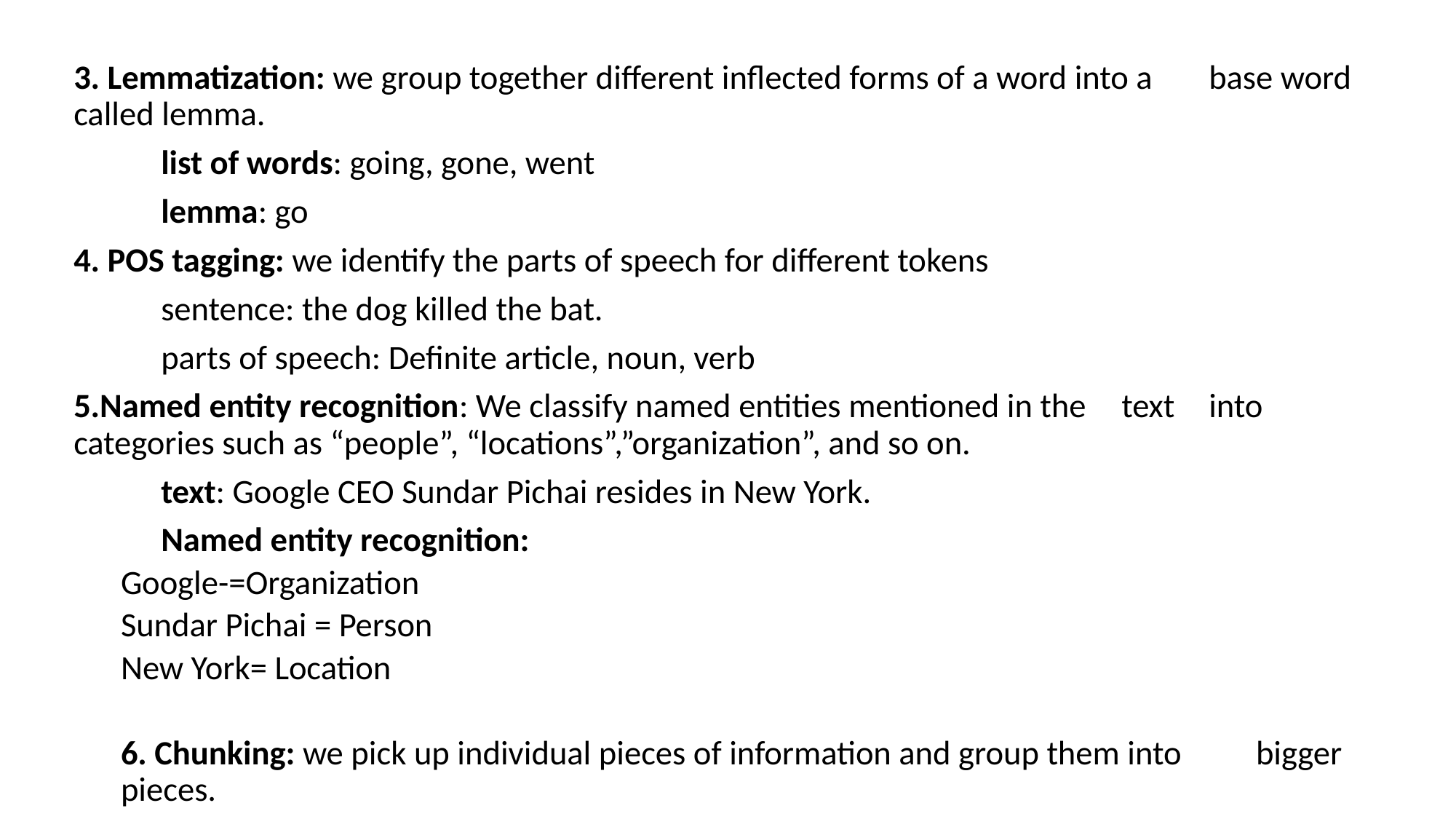

3. Lemmatization: we group together different inflected forms of a word into a 	base word called lemma.
	list of words: going, gone, went
	lemma: go
4. POS tagging: we identify the parts of speech for different tokens
	sentence: the dog killed the bat.
	parts of speech: Definite article, noun, verb
5.Named entity recognition: We classify named entities mentioned in the 	text 	into categories such as “people”, “locations”,”organization”, and so on.
	text: Google CEO Sundar Pichai resides in New York.
	Named entity recognition:
	Google-=Organization
	Sundar Pichai = Person
	New York= Location

6. Chunking: we pick up individual pieces of information and group them into 	bigger pieces.